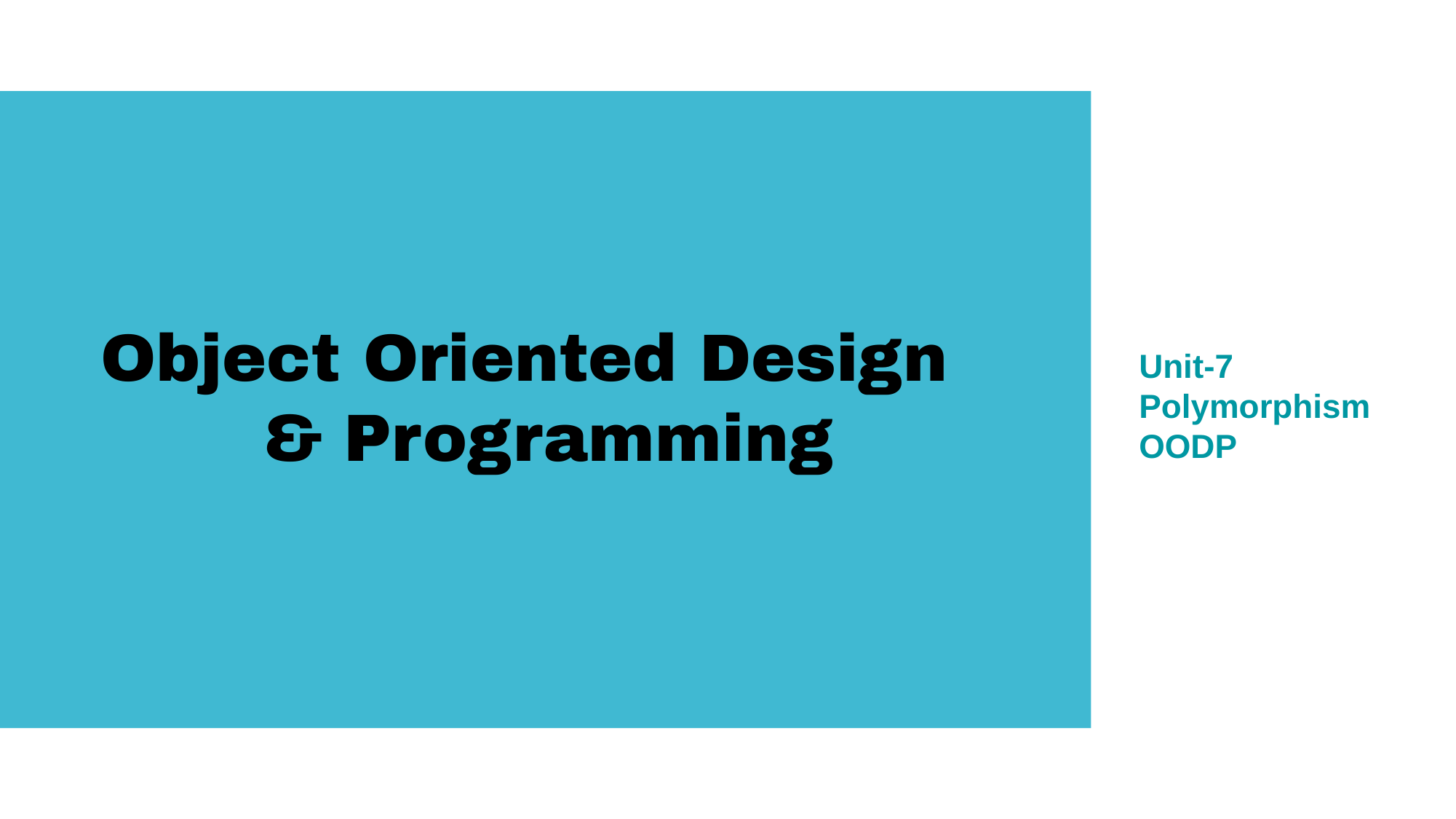

#
Object Oriented Design  & Programming
Unit-7  Polymorphism  OODP